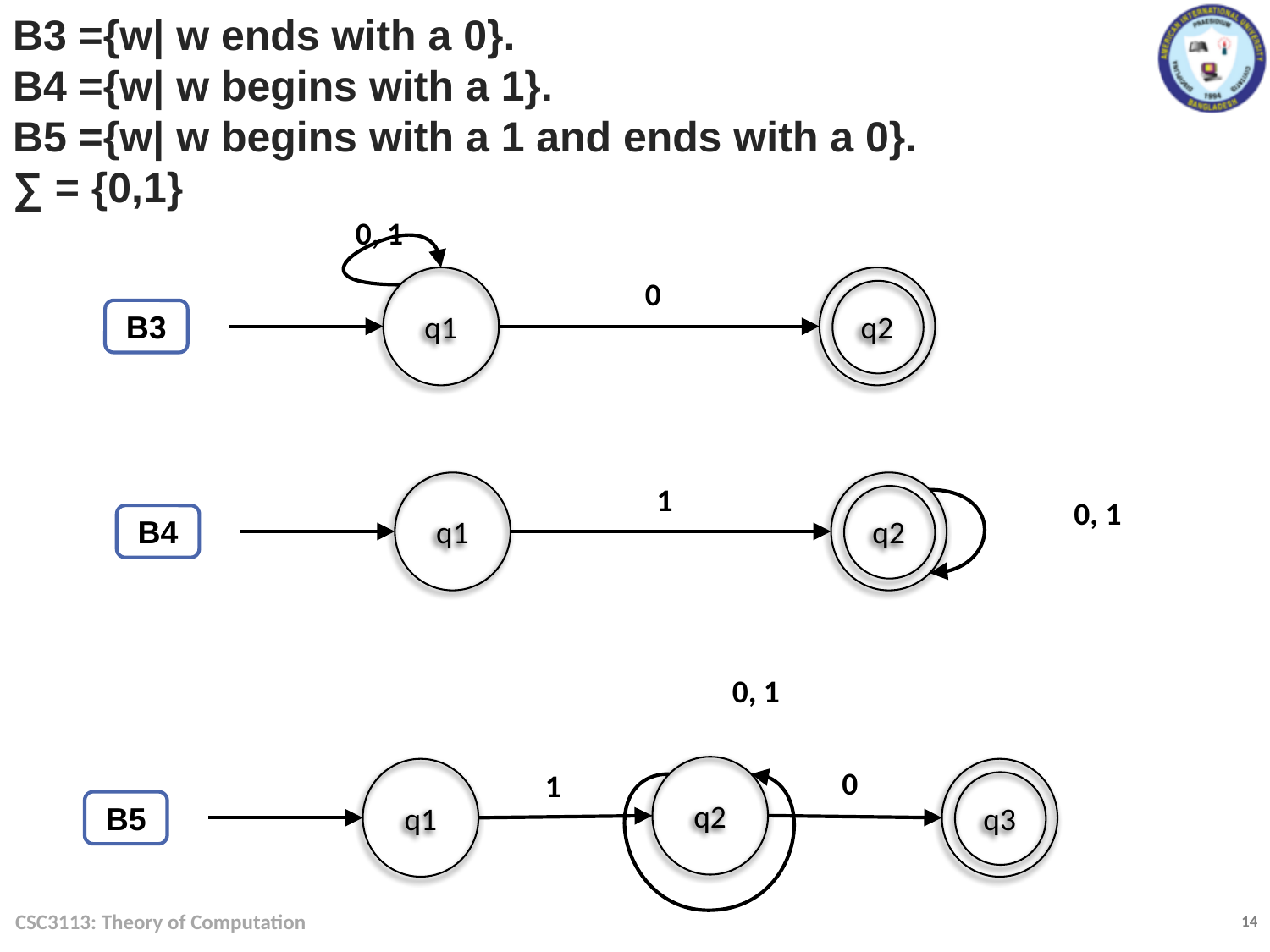

B3 ={w| w ends with a 0}.
B4 ={w| w begins with a 1}.
B5 ={w| w begins with a 1 and ends with a 0}.
∑ = {0,1}
0, 1
q1
0
q2

B3
q1
1
q2

0, 1
B4
0, 1
0
q2
q1
1
q3

B5
CSC3113: Theory of Computation